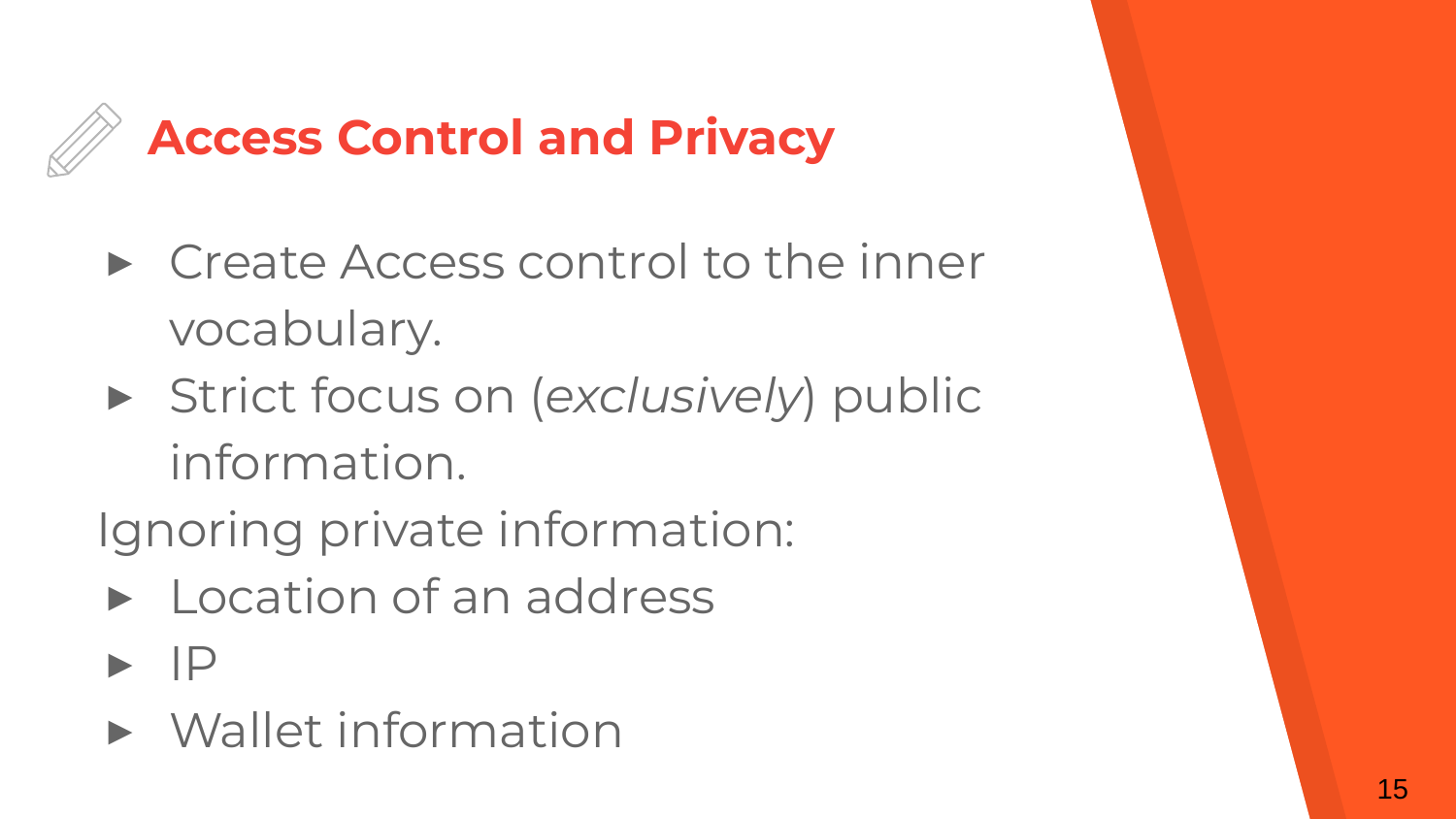

# Access Control and Privacy

Create Access control to the inner vocabulary.
Strict focus on (exclusively) public information.
Ignoring private information:
Location of an address
IP
Wallet information

15